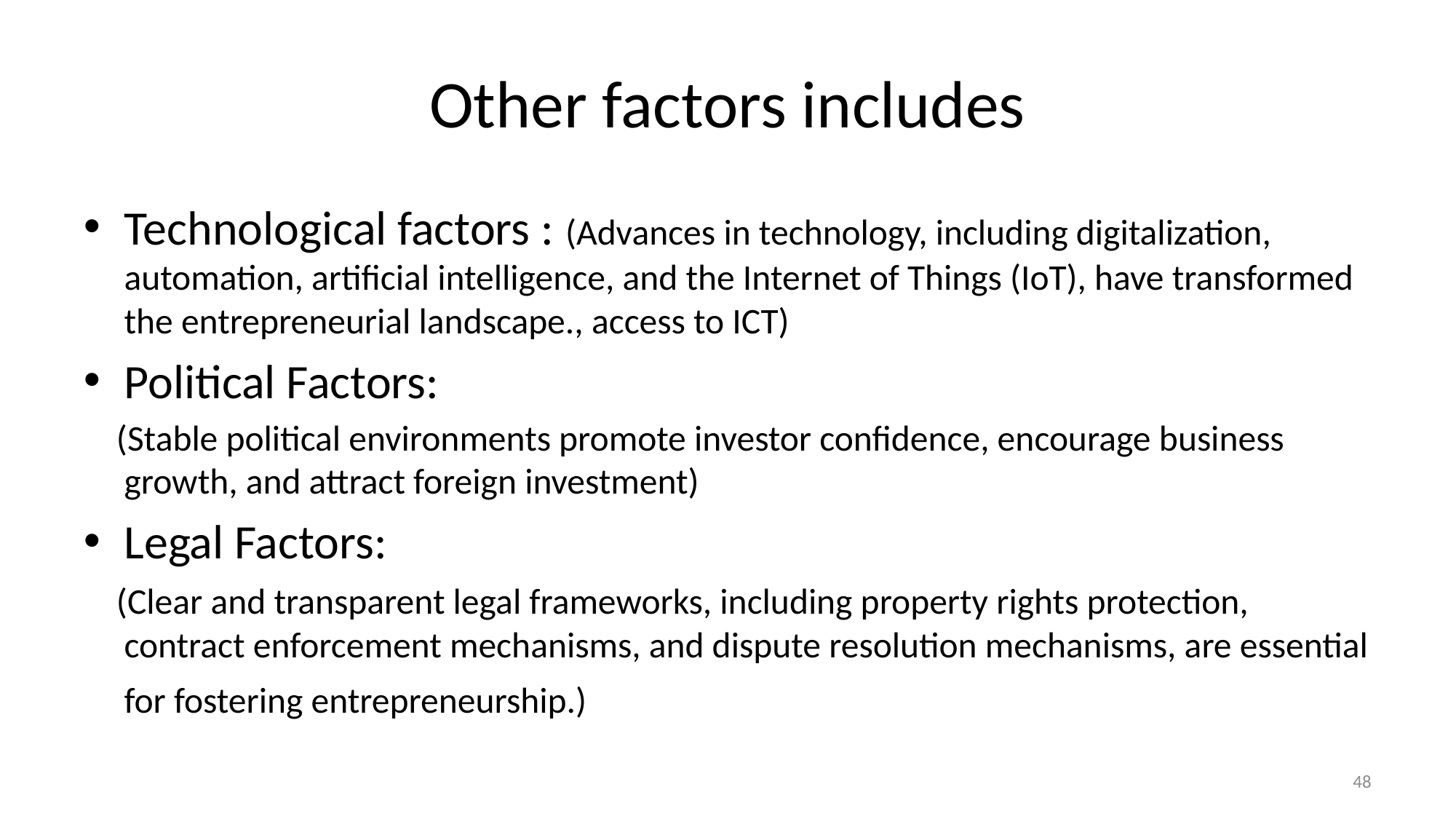

# Other factors includes
Technological factors : (Advances in technology, including digitalization, automation, artificial intelligence, and the Internet of Things (IoT), have transformed the entrepreneurial landscape., access to ICT)
Political Factors:
    (Stable political environments promote investor confidence, encourage business growth, and attract foreign investment)
Legal Factors:
    (Clear and transparent legal frameworks, including property rights protection, contract enforcement mechanisms, and dispute resolution mechanisms, are essential for fostering entrepreneurship.)
48